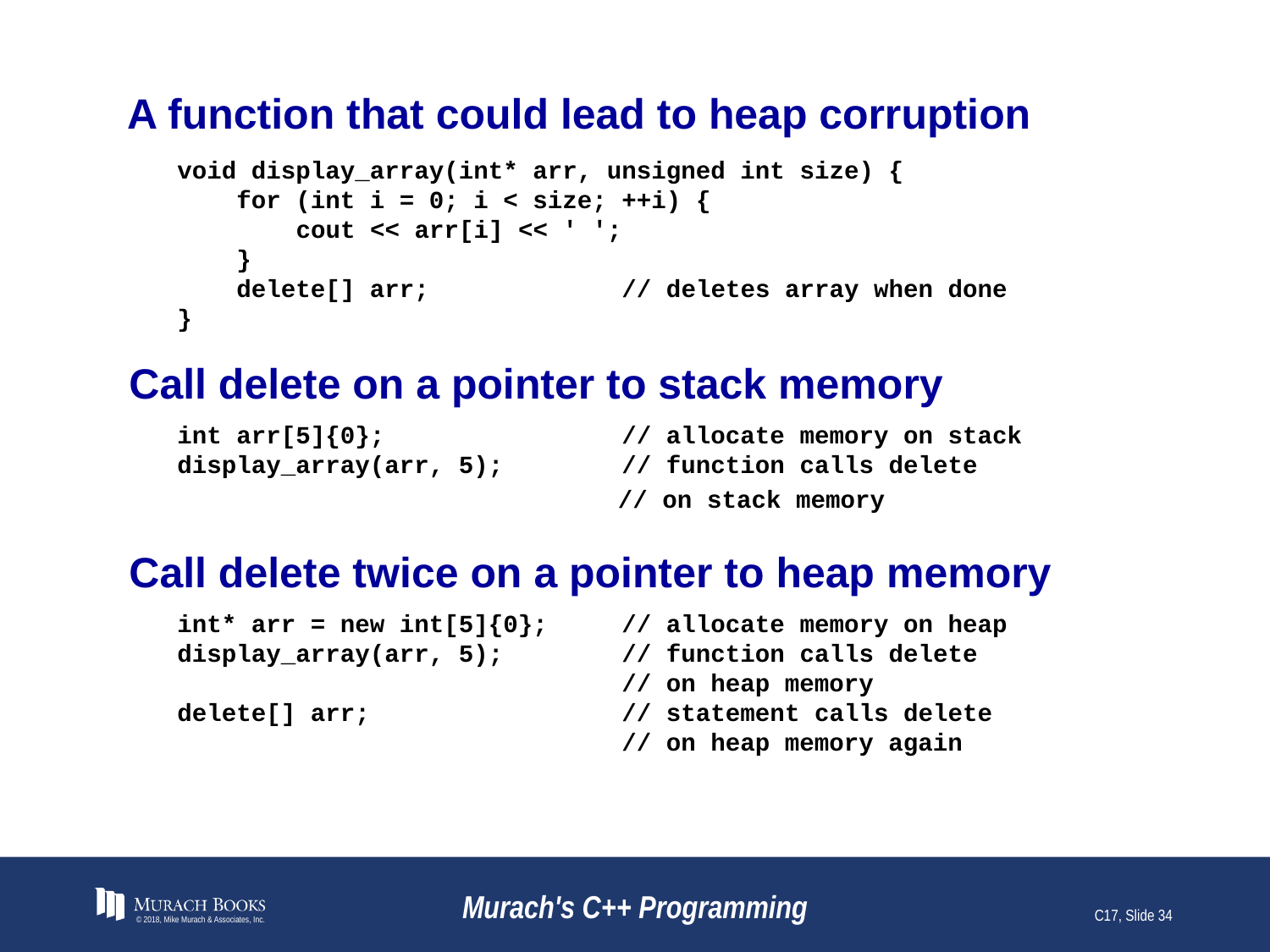

# A function that could lead to heap corruption
void display_array(int* arr, unsigned int size) {
    for (int i = 0; i < size; ++i) {
        cout << arr[i] << ' ';
    }
    delete[] arr;             // deletes array when done
}
Call delete on a pointer to stack memory
int arr[5]{0};                // allocate memory on stack
display_array(arr, 5);        // function calls delete
                                 // on stack memory
Call delete twice on a pointer to heap memory
int* arr = new int[5]{0};     // allocate memory on heap
display_array(arr, 5);        // function calls delete
                              // on heap memory
delete[] arr;                 // statement calls delete
                              // on heap memory again

© 2018, Mike Murach & Associates, Inc.
Murach's C++ Programming

C17, Slide 34